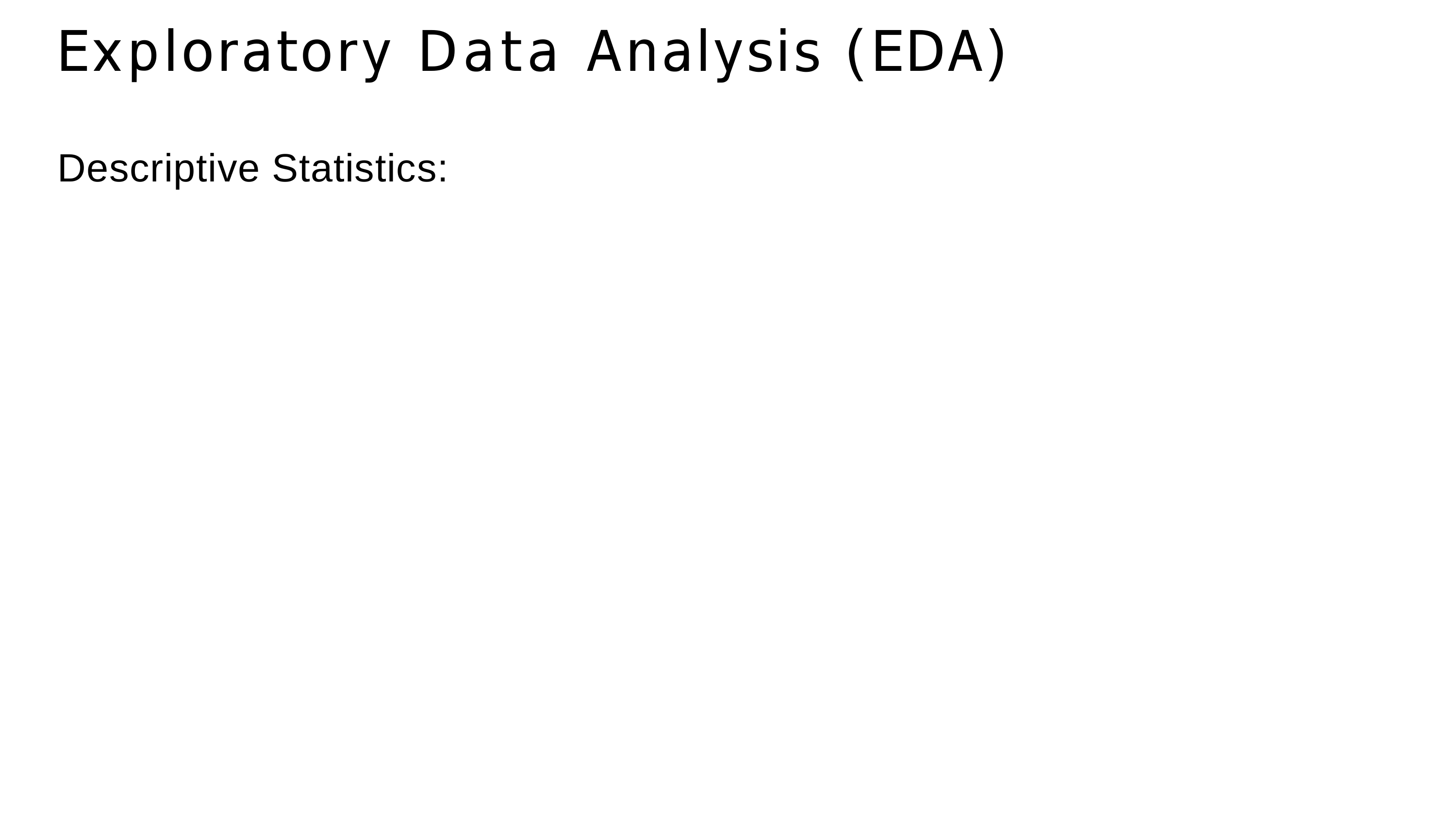

# Exploratory Data Analysis (EDA)
Descriptive Statistics: